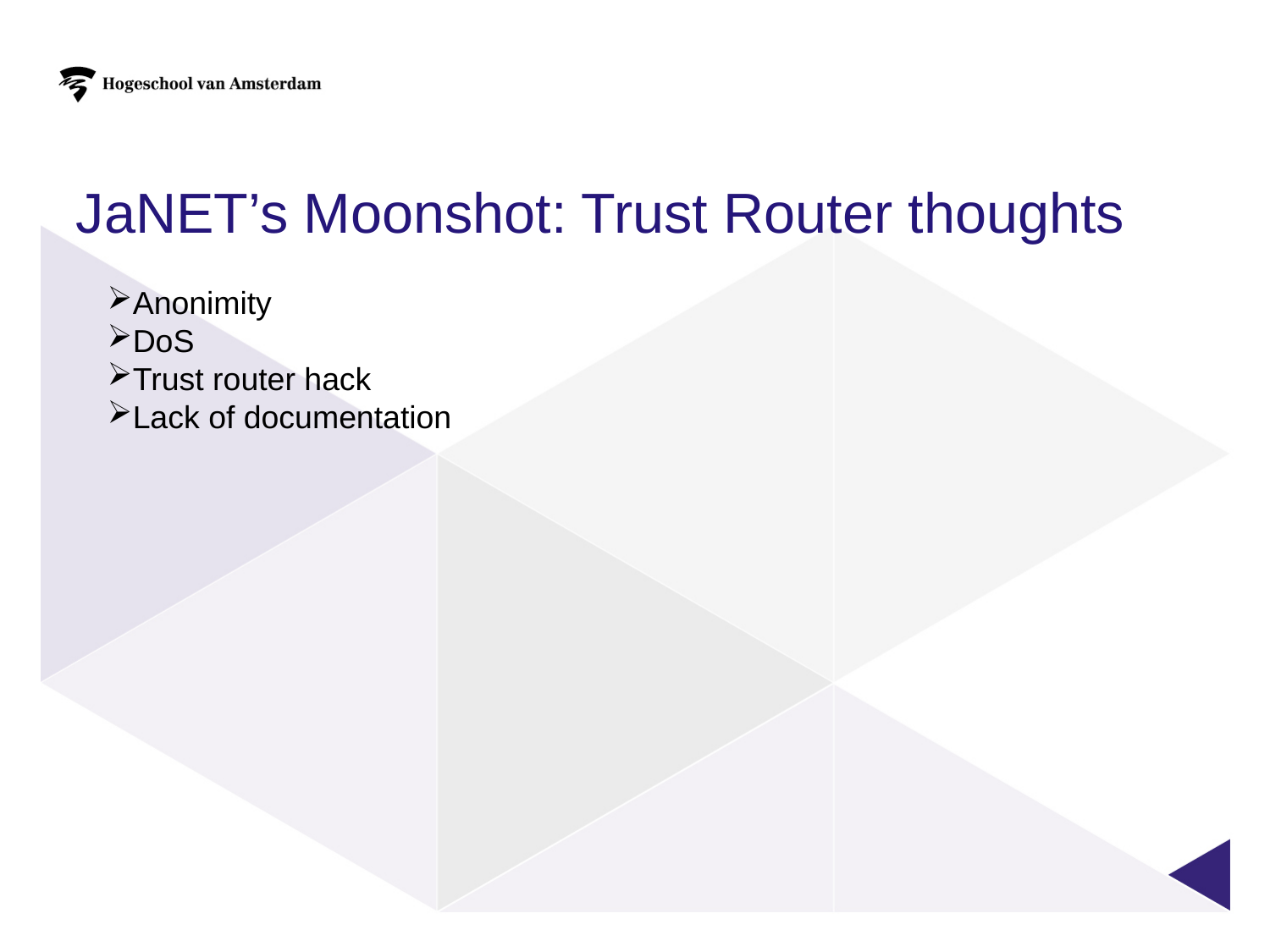

JaNET’s Moonshot: Trust Router thoughts
Anonimity
DoS
Trust router hack
Lack of documentation